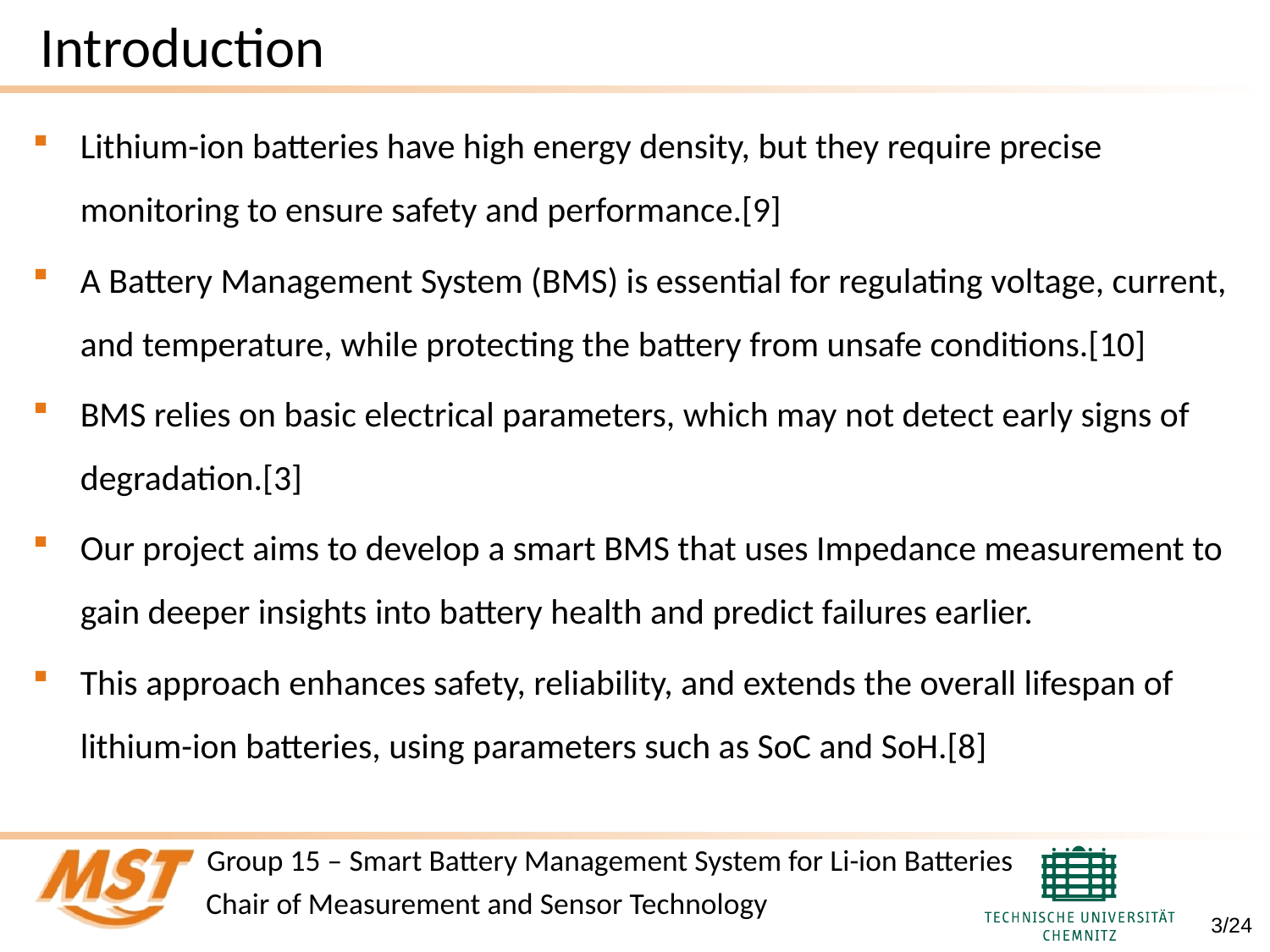

# Introduction
Lithium-ion batteries have high energy density, but they require precise monitoring to ensure safety and performance.[9]
A Battery Management System (BMS) is essential for regulating voltage, current, and temperature, while protecting the battery from unsafe conditions.[10]
BMS relies on basic electrical parameters, which may not detect early signs of degradation.[3]
Our project aims to develop a smart BMS that uses Impedance measurement to gain deeper insights into battery health and predict failures earlier.
This approach enhances safety, reliability, and extends the overall lifespan of lithium-ion batteries, using parameters such as SoC and SoH.[8]